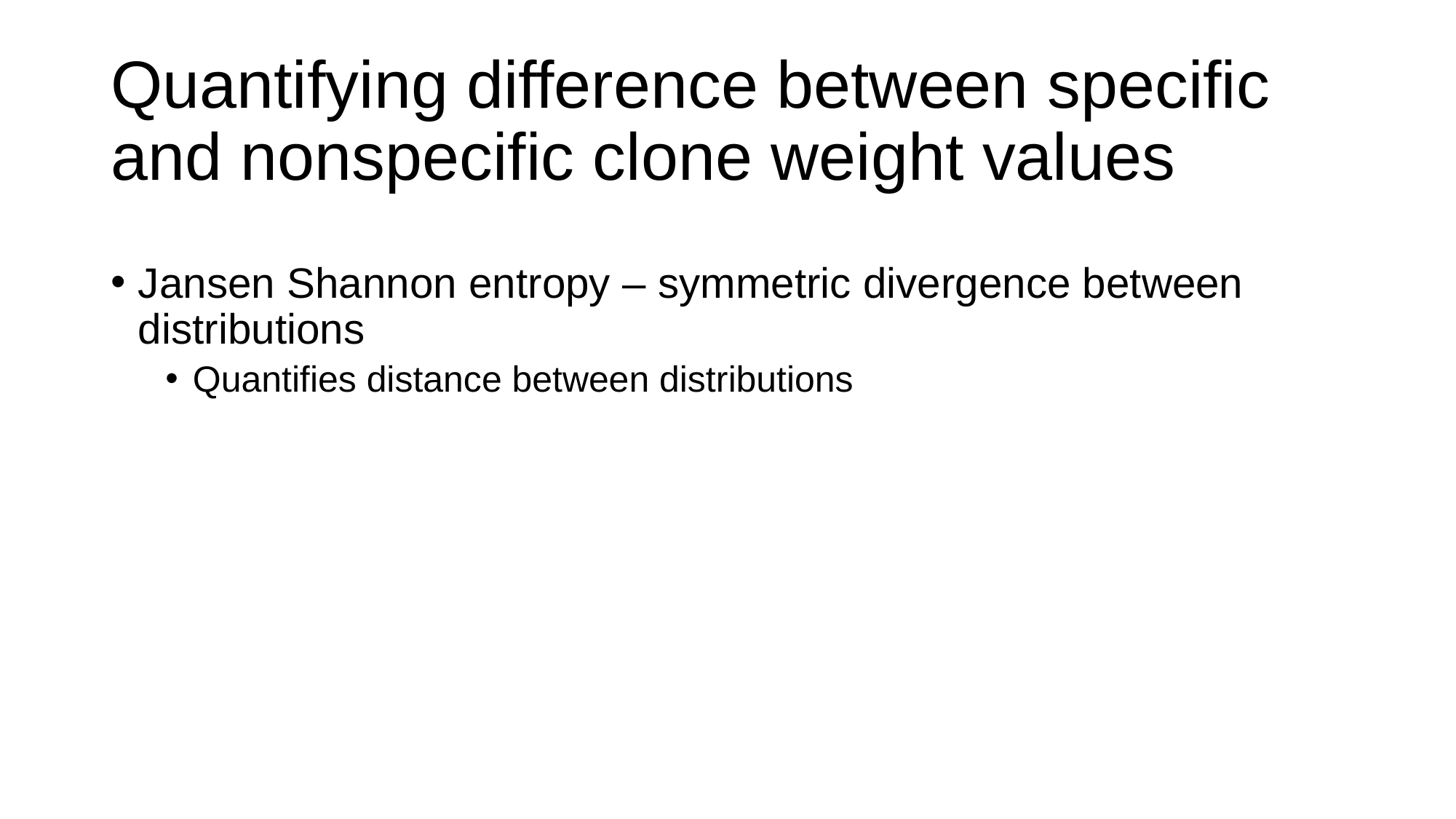

# Quantifying difference between specific and nonspecific clone weight values
Jansen Shannon entropy – symmetric divergence between distributions
Quantifies distance between distributions